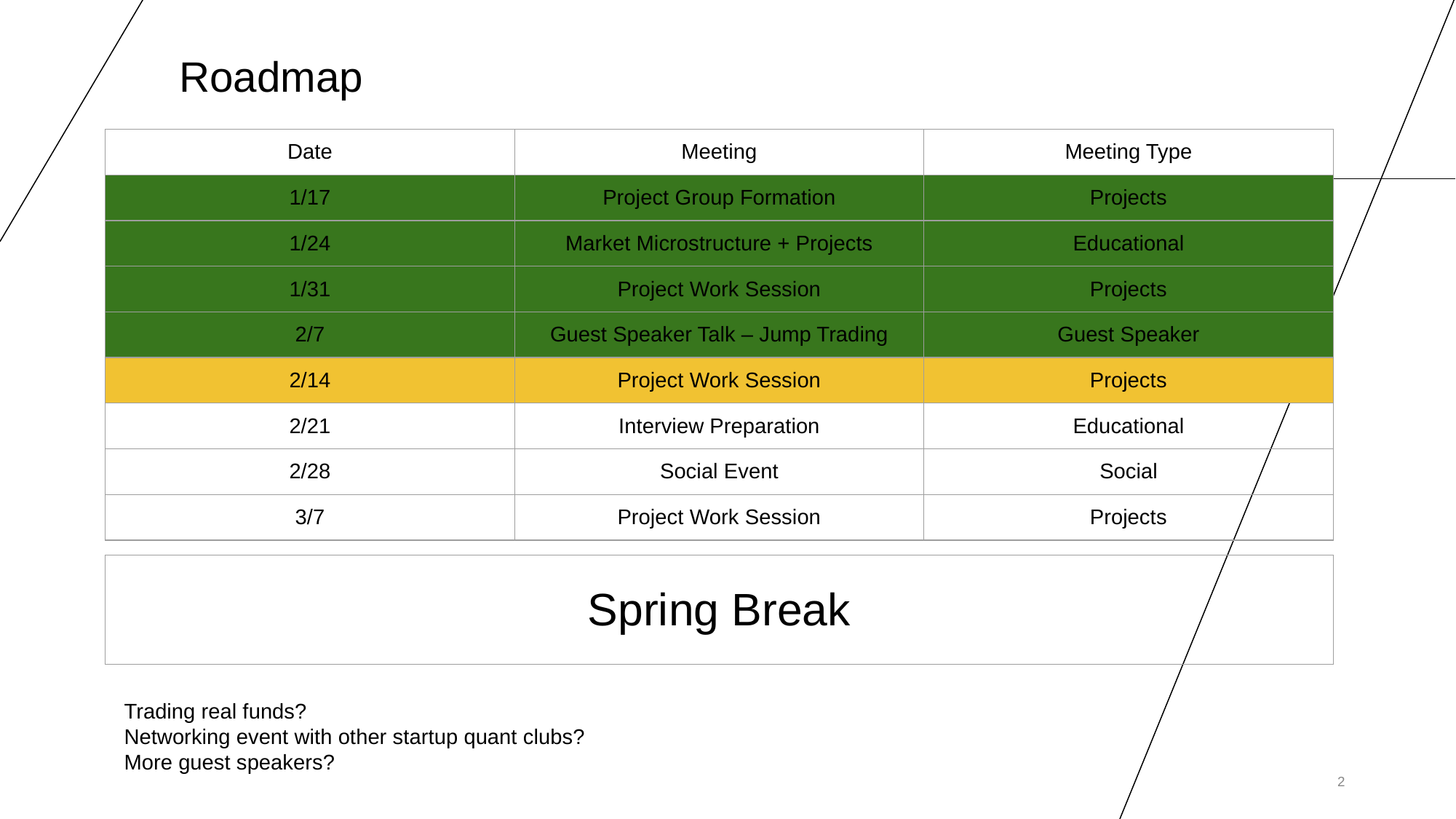

# Roadmap
| Date | Meeting | Meeting Type |
| --- | --- | --- |
| 1/17 | Project Group Formation | Projects |
| 1/24 | Market Microstructure + Projects | Educational |
| 1/31 | Project Work Session | Projects |
| 2/7 | Guest Speaker Talk – Jump Trading | Guest Speaker |
| 2/14 | Project Work Session | Projects |
| 2/21 | Interview Preparation | Educational |
| 2/28 | Social Event | Social |
| 3/7 | Project Work Session | Projects |

| Spring Break |
| --- |
Trading real funds?
Networking event with other startup quant clubs?
More guest speakers?
2